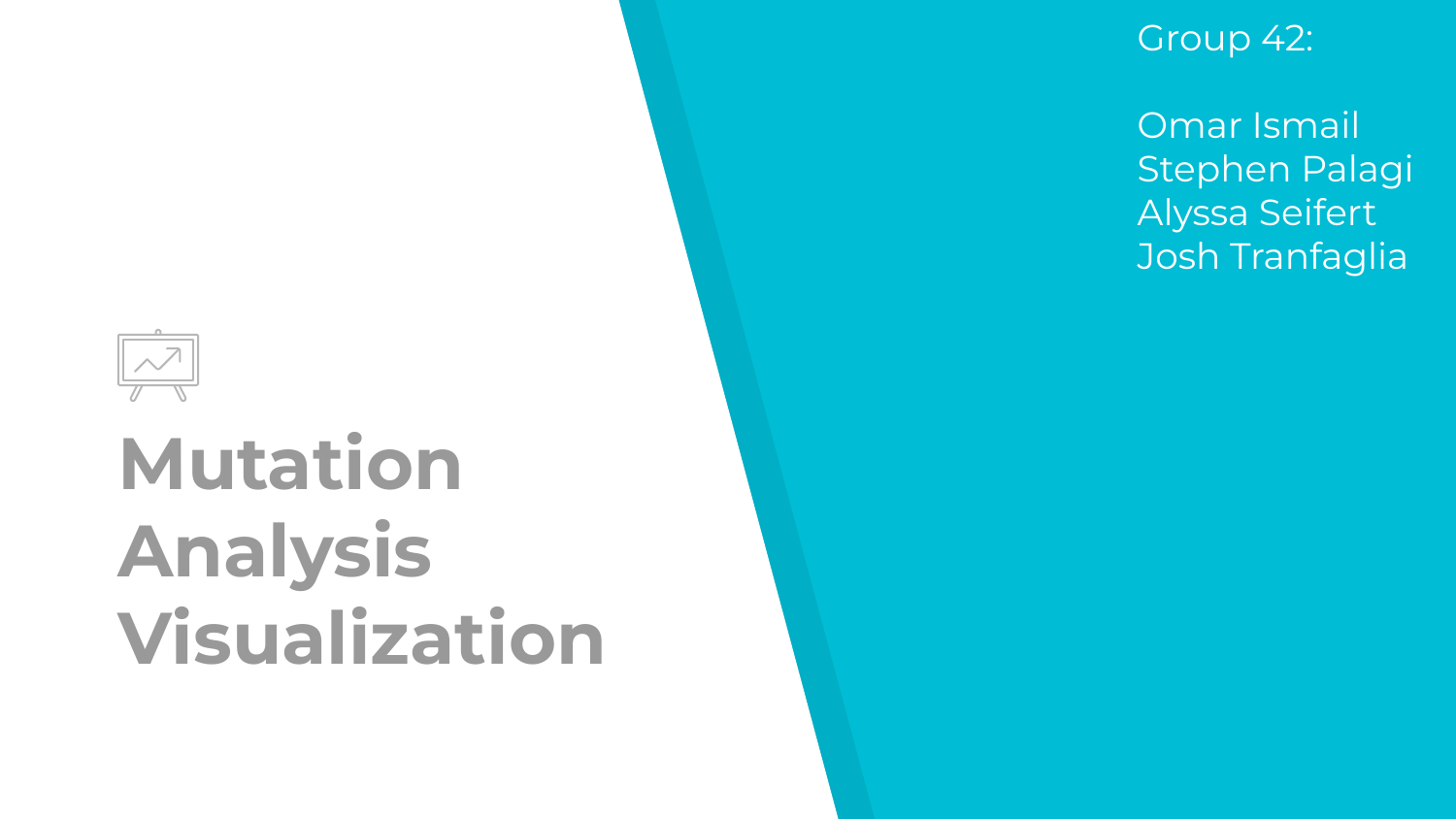

Group 42:

Omar Ismail
Stephen Palagi
Alyssa Seifert
Josh Tranfaglia

# Mutation Analysis Visualization